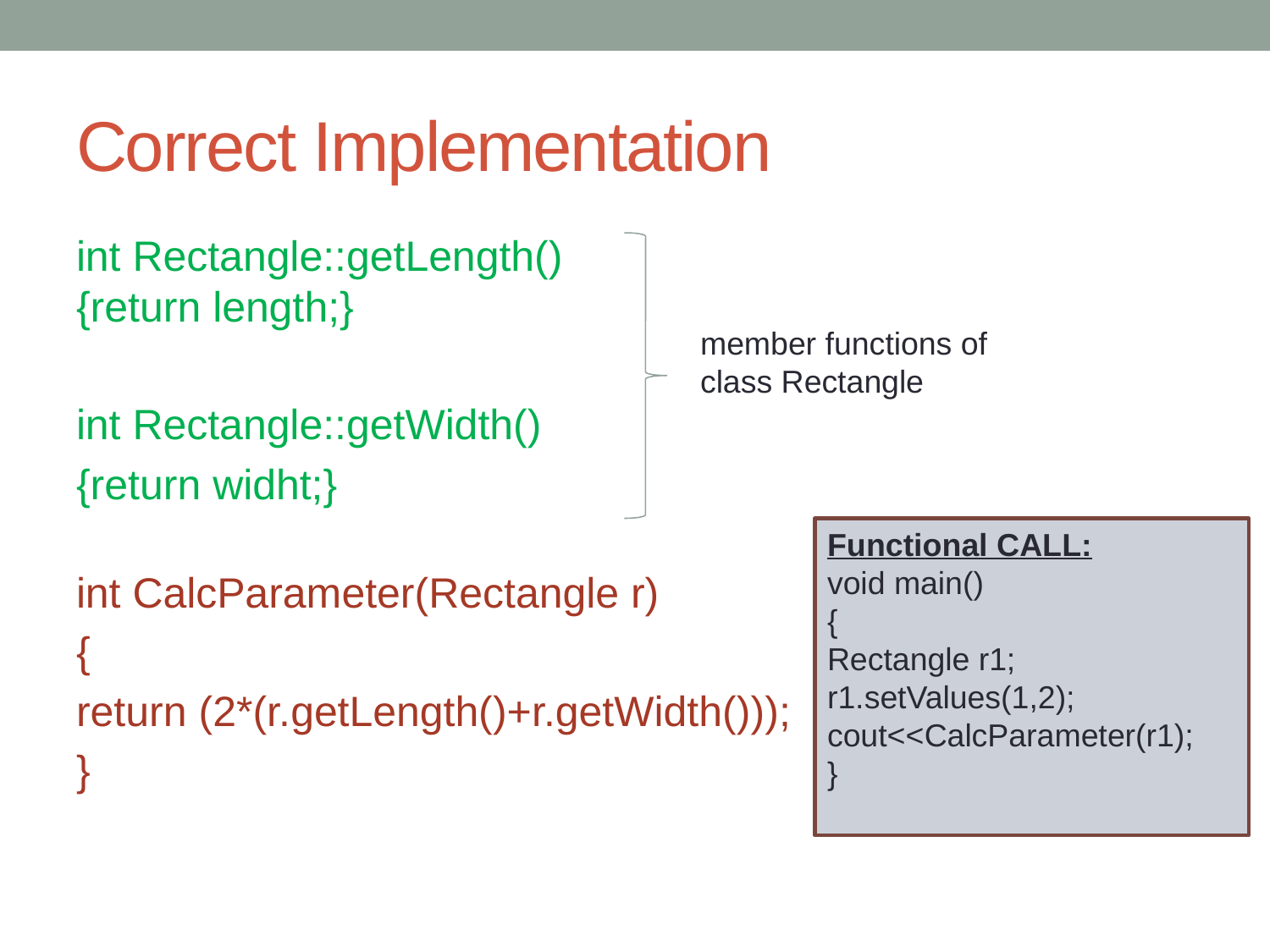

# Correct Implementation
int Rectangle::getLength()
{return length;}

int Rectangle::getWidth()
{return widht;}

int CalcParameter(Rectangle r)
{
return (2*(r.getLength()+r.getWidth()));
}

member functions of class Rectangle
Functional CALL:
void main()
{
Rectangle r1;
r1.setValues(1,2);
cout<<CalcParameter(r1);
}